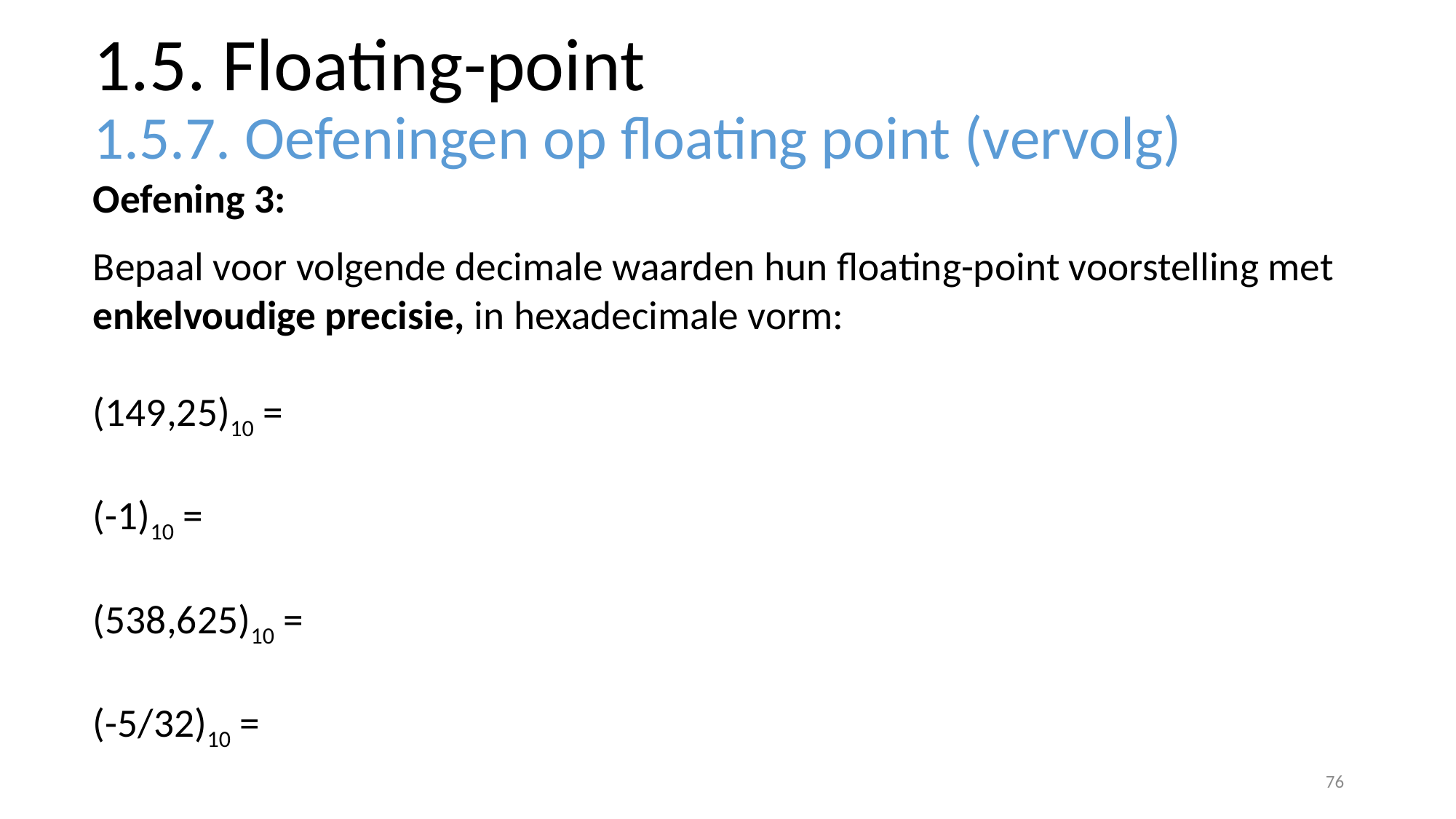

# 1.5. Floating-point 1.5.7. Oefeningen op floating point (vervolg)
Oefening 3:

Bepaal voor volgende decimale waarden hun floating-point voorstelling met enkelvoudige precisie, in hexadecimale vorm:

(149,25)10 =

(-1)10 =

(538,625)10 =

(-5/32)10 =

76